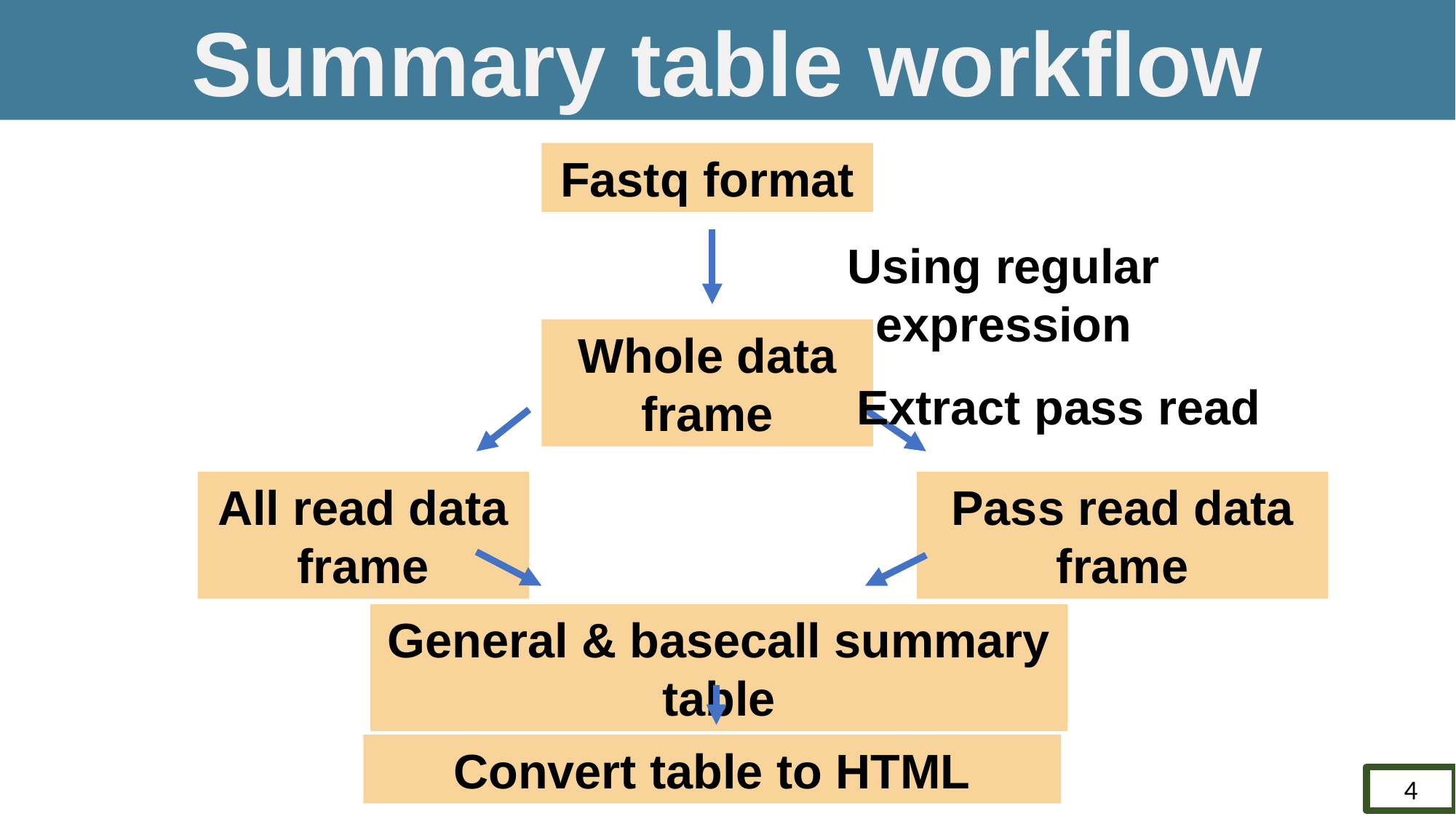

Summary table workflow
Fastq format
Using regular expression
Whole data frame
Extract pass read
All read data frame
Pass read data frame
General & basecall summary table
Convert table to HTML
4